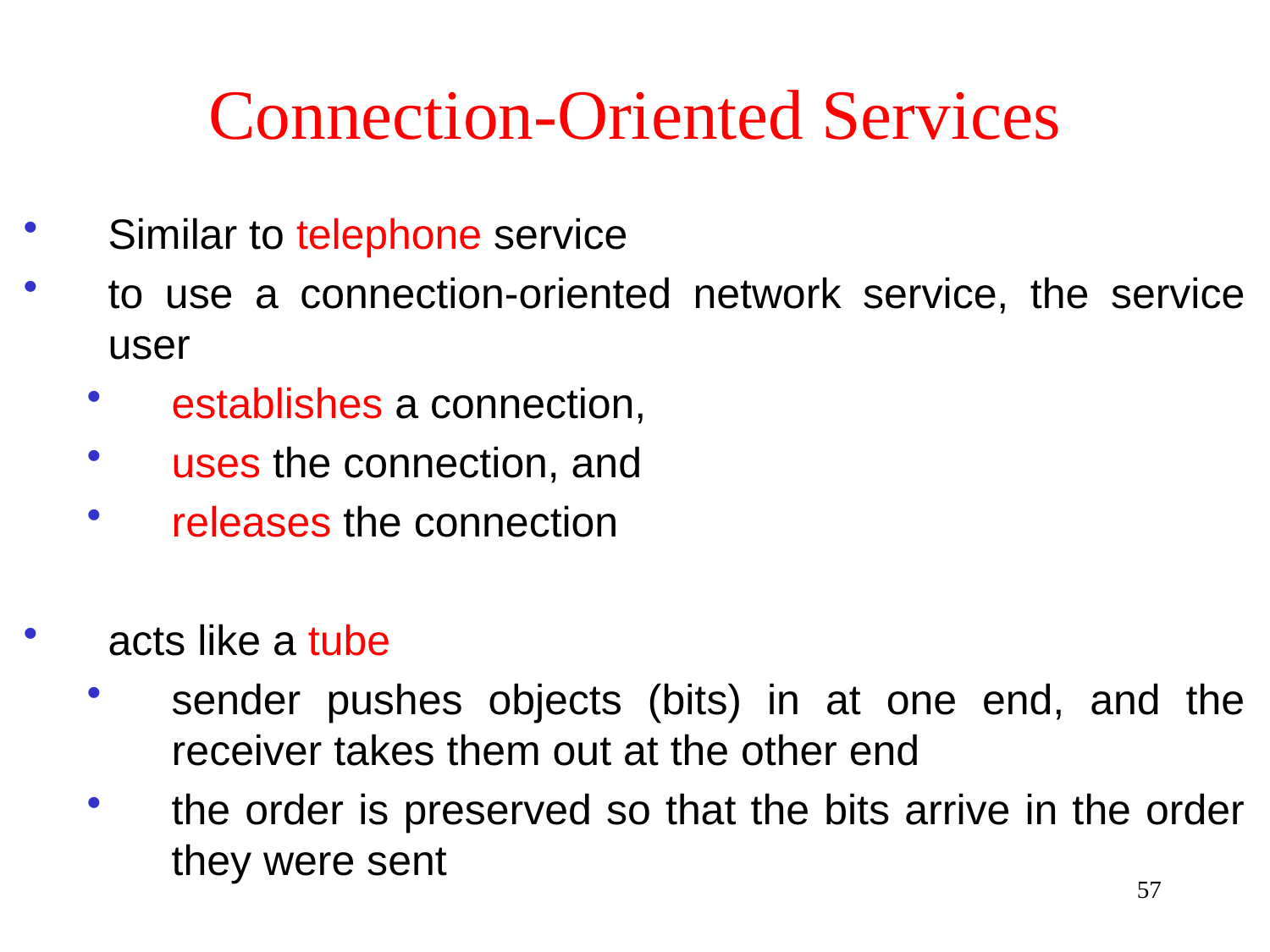

# Connection-Oriented Services
Similar to telephone service
to use a connection-oriented network service, the service user
establishes a connection,
uses the connection, and
releases the connection

acts like a tube
sender pushes objects (bits) in at one end, and the receiver takes them out at the other end
the order is preserved so that the bits arrive in the order they were sent
57